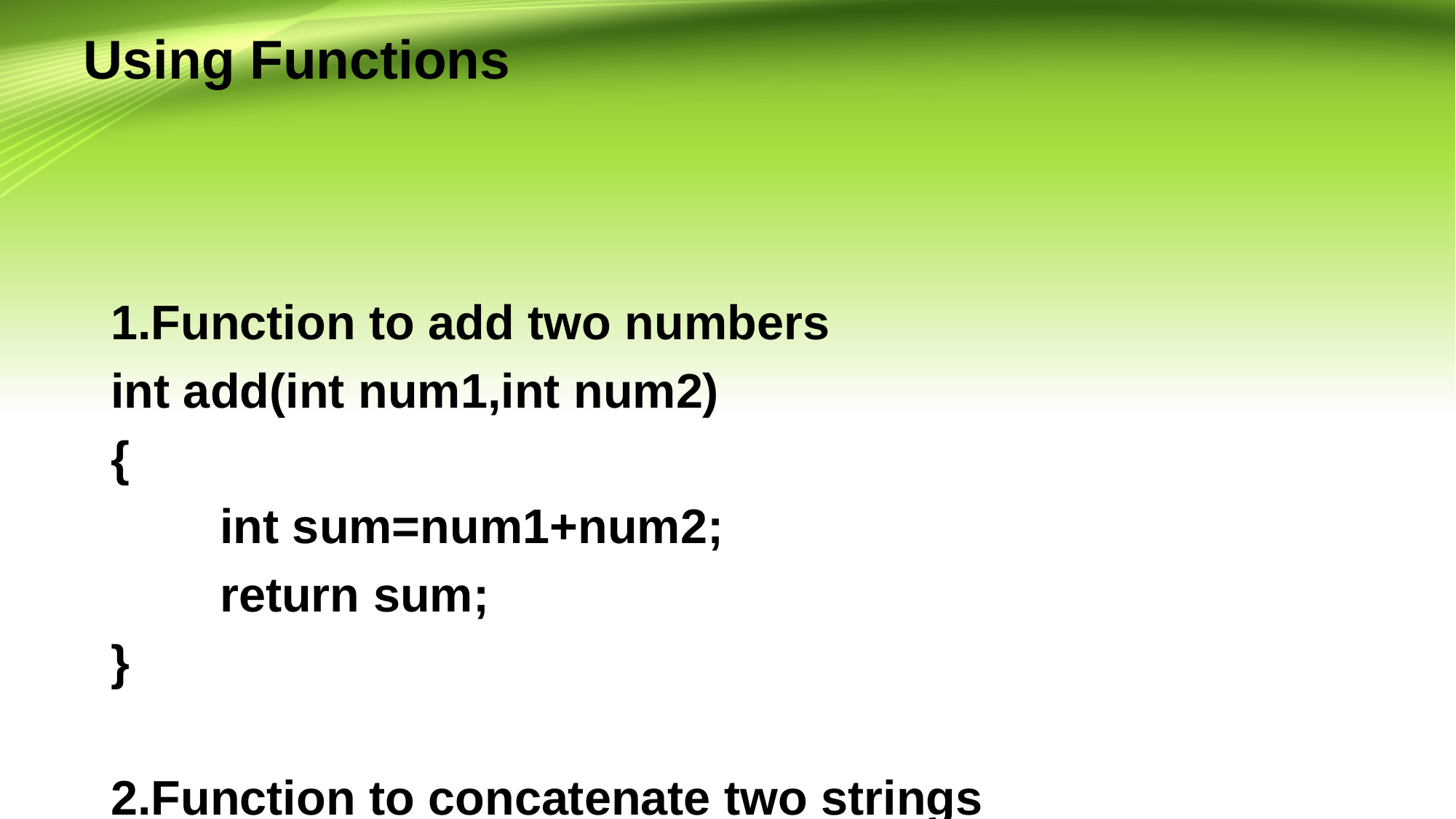

# Using Functions

1.Function to add two numbers
int add(int num1,int num2)
{
	int sum=num1+num2;
	return sum;
}

2.Function to concatenate two strings